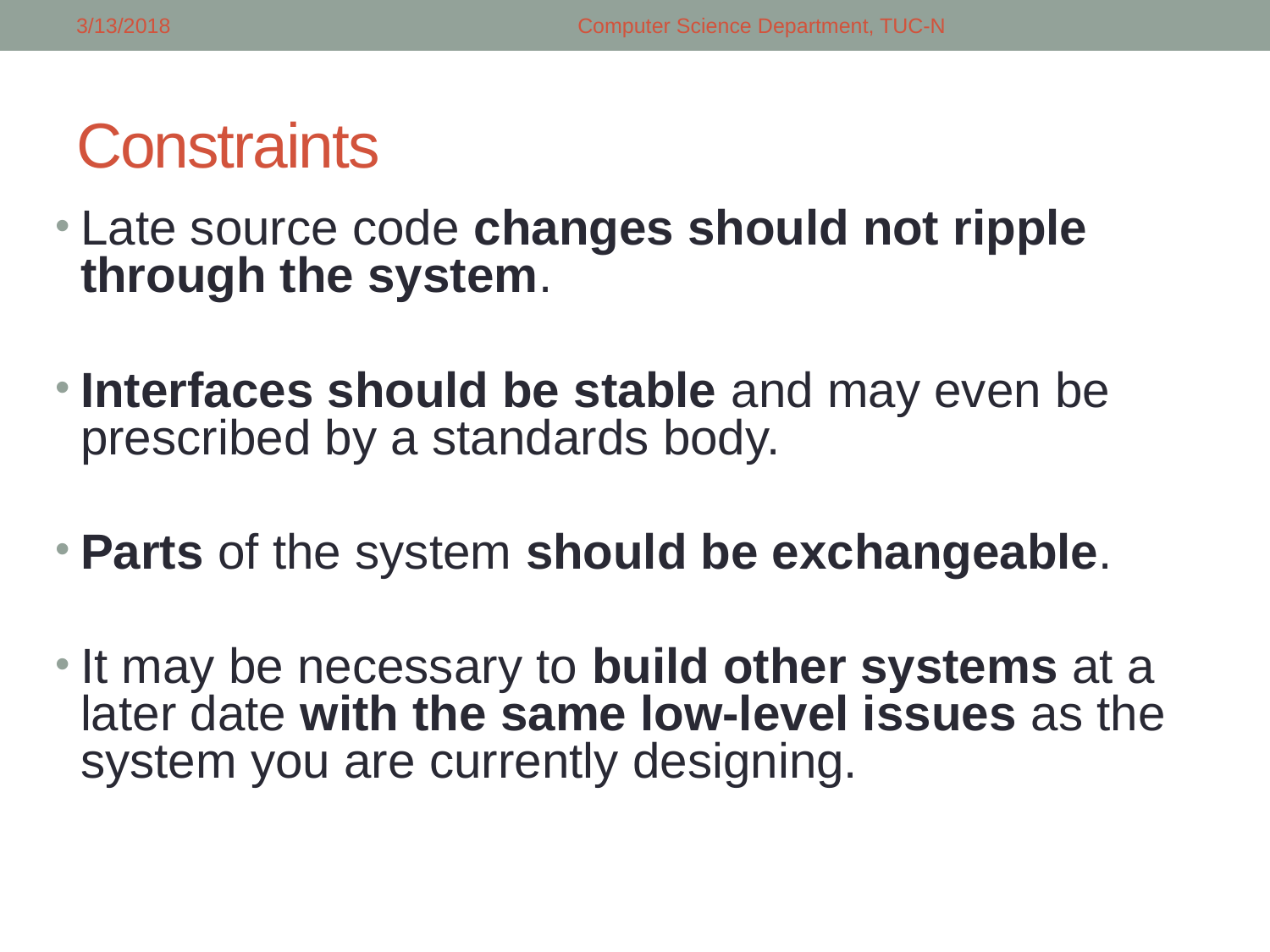

3/13/2018
Computer Science Department, TUC-N
# Constraints
Late source code changes should not ripple through the system.

Interfaces should be stable and may even be prescribed by a standards body.

Parts of the system should be exchangeable.

It may be necessary to build other systems at a later date with the same low-level issues as the system you are currently designing.